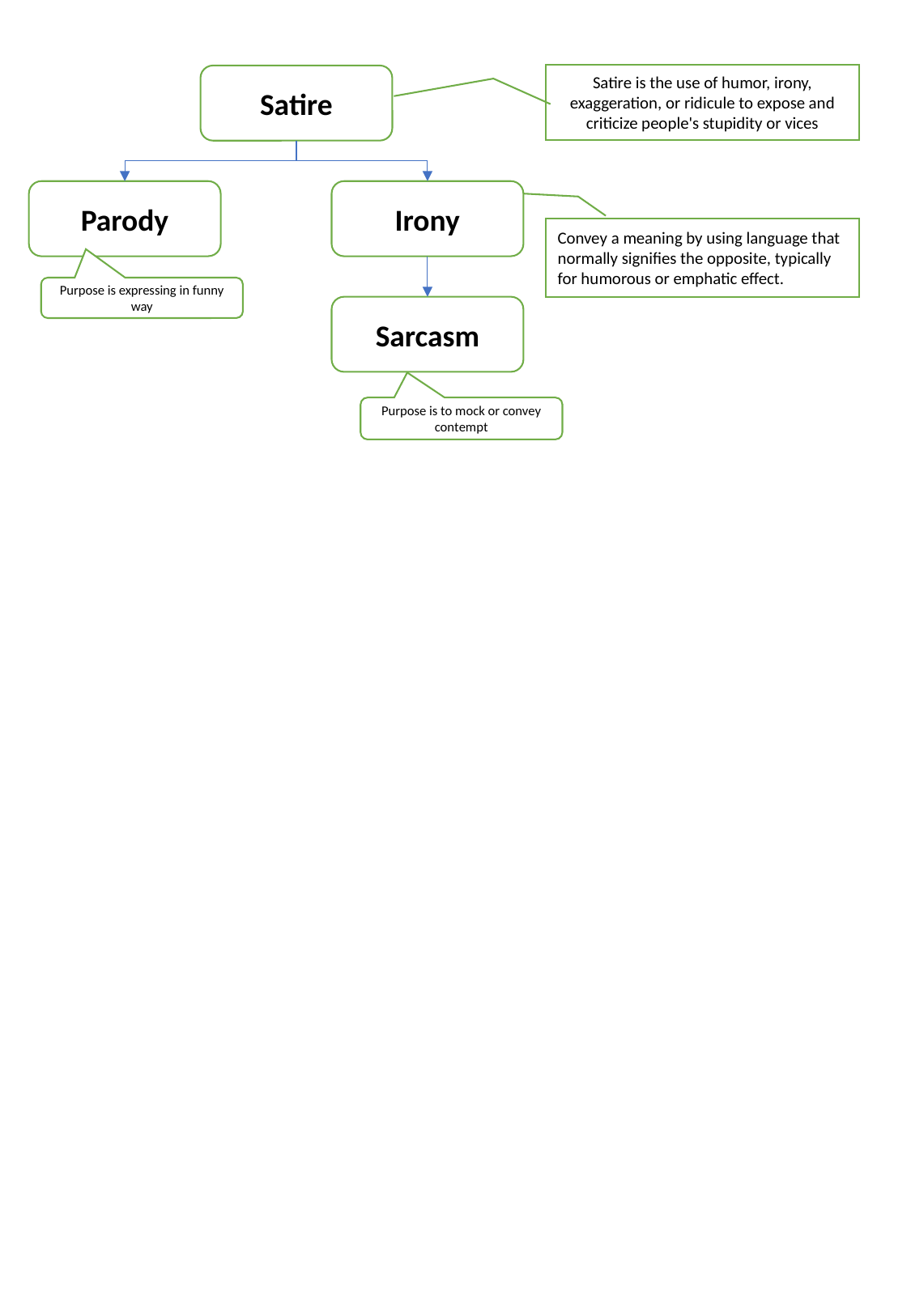

Satire is the use of humor, irony, exaggeration, or ridicule to expose and criticize people's stupidity or vices
Satire
Irony
Parody
Convey a meaning by using language that normally signifies the opposite, typically for humorous or emphatic effect.
Purpose is expressing in funny way
Sarcasm
Purpose is to mock or convey contempt